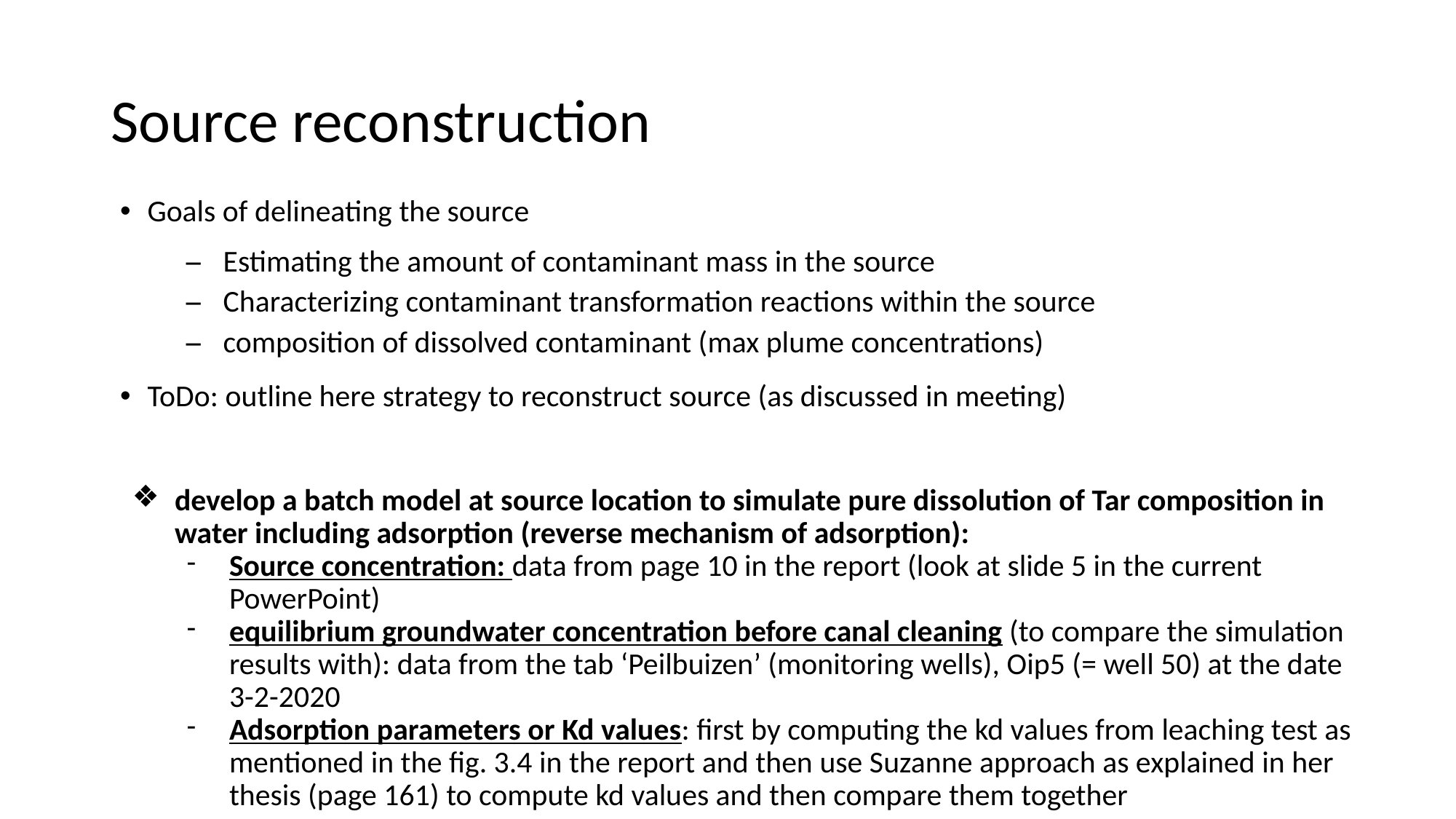

Source reconstruction
Goals of delineating the source
Estimating the amount of contaminant mass in the source
Characterizing contaminant transformation reactions within the source
composition of dissolved contaminant (max plume concentrations)
ToDo: outline here strategy to reconstruct source (as discussed in meeting)

develop a batch model at source location to simulate pure dissolution of Tar composition in water including adsorption (reverse mechanism of adsorption):
Source concentration: data from page 10 in the report (look at slide 5 in the current PowerPoint)
equilibrium groundwater concentration before canal cleaning (to compare the simulation results with): data from the tab ‘Peilbuizen’ (monitoring wells), Oip5 (= well 50) at the date 3-2-2020
Adsorption parameters or Kd values: first by computing the kd values from leaching test as mentioned in the fig. 3.4 in the report and then use Suzanne approach as explained in her thesis (page 161) to compute kd values and then compare them together